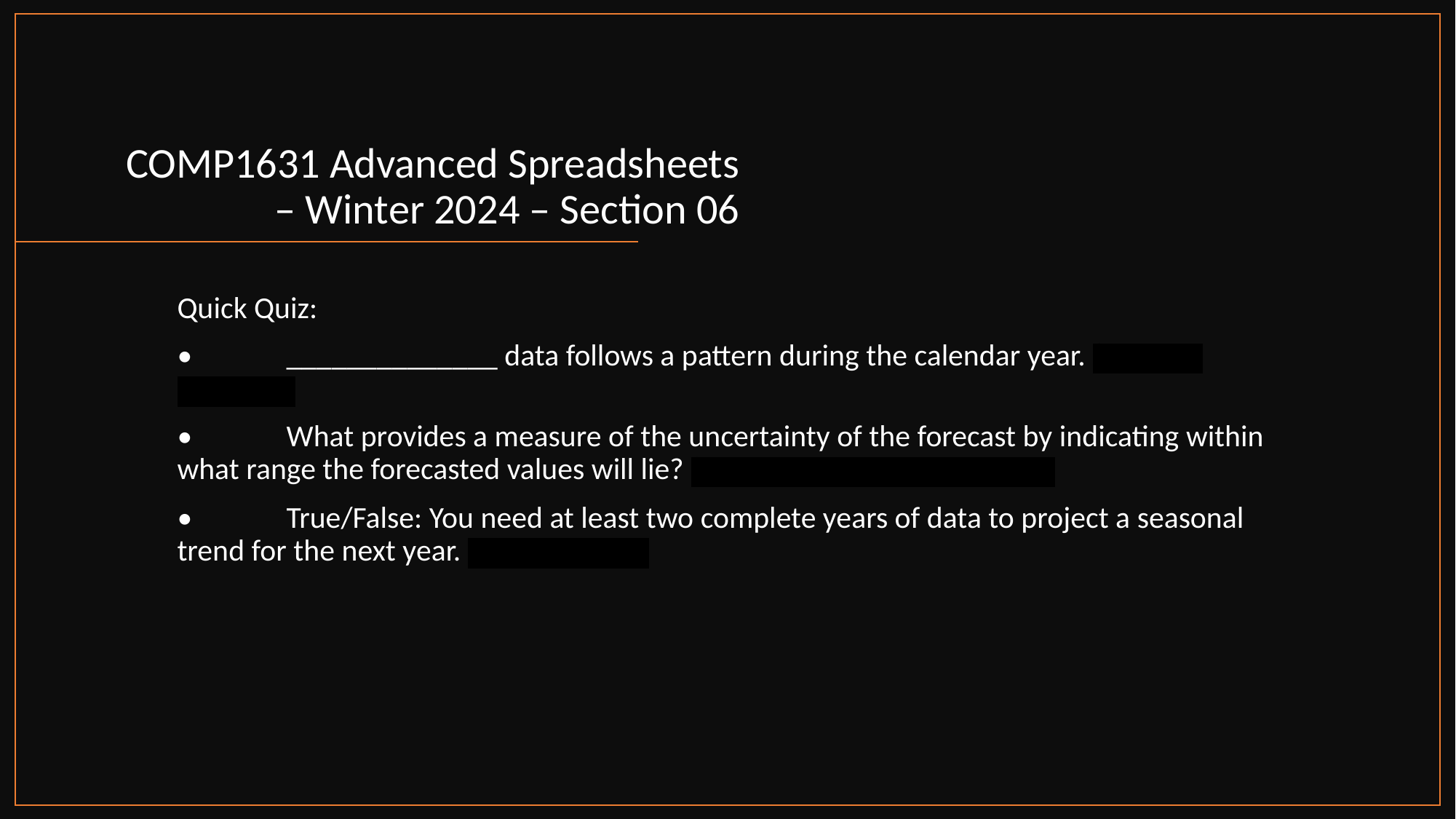

# COMP1631 Advanced Spreadsheets – Winter 2024 – Section 06
Quick Quiz:
•	______________ data follows a pattern during the calendar year. (Answer: Seasonal)
•	What provides a measure of the uncertainty of the forecast by indicating within what range the forecasted values will lie? (Answer: Confidence bounds)
•	True/False: You need at least two complete years of data to project a seasonal trend for the next year. (Answer: True)